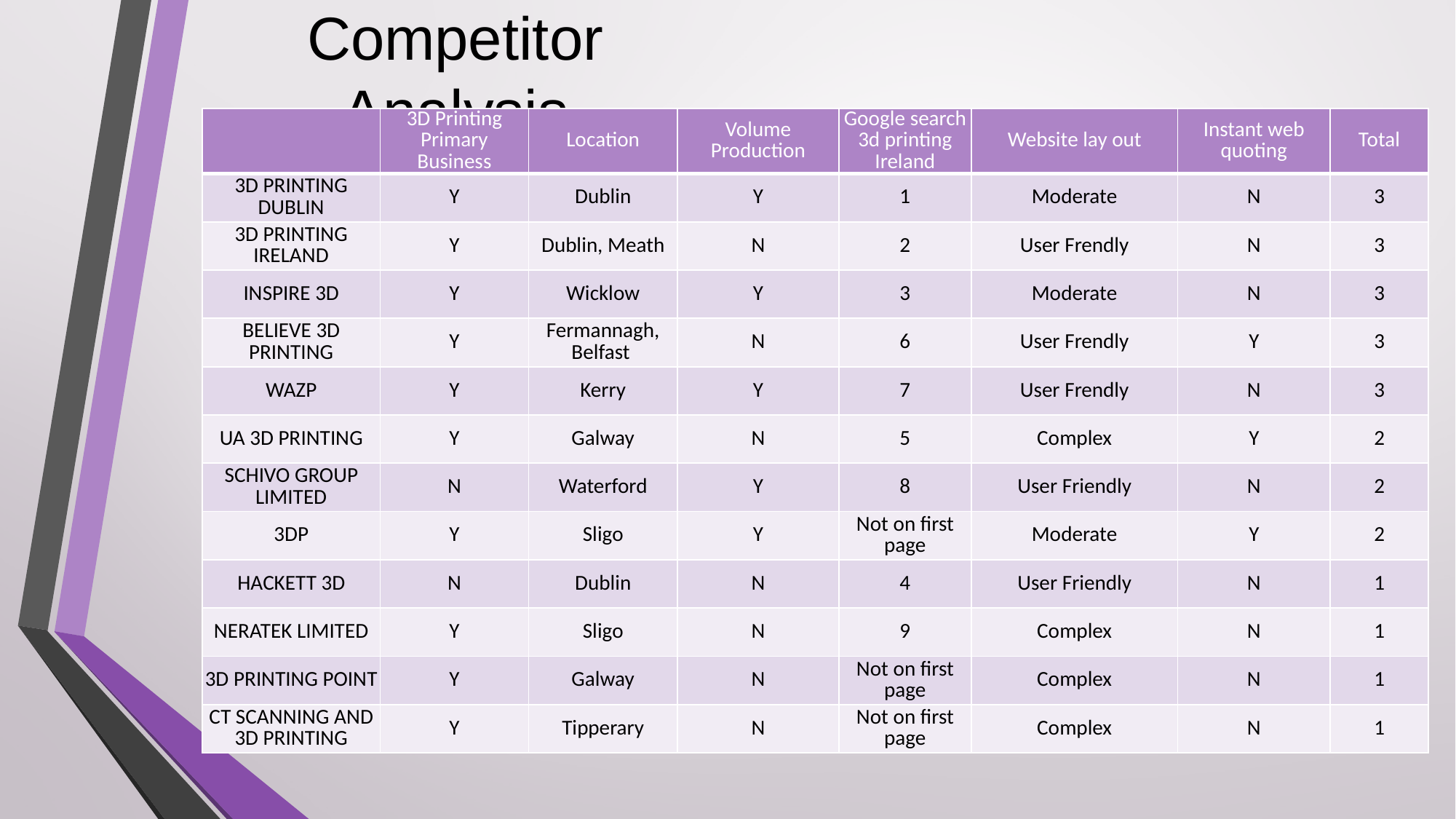

# Competitor Analysis
|  | 3D Printing Primary Business | Location | Volume Production | Google search 3d printing Ireland | Website lay out | Instant web quoting | Total |
| --- | --- | --- | --- | --- | --- | --- | --- |
| 3D PRINTING DUBLIN | Y | Dublin | Y | 1 | Moderate | N | 3 |
| 3D PRINTING IRELAND | Y | Dublin, Meath | N | 2 | User Frendly | N | 3 |
| INSPIRE 3D | Y | Wicklow | Y | 3 | Moderate | N | 3 |
| BELIEVE 3D PRINTING | Y | Fermannagh, Belfast | N | 6 | User Frendly | Y | 3 |
| WAZP | Y | Kerry | Y | 7 | User Frendly | N | 3 |
| UA 3D PRINTING | Y | Galway | N | 5 | Complex | Y | 2 |
| SCHIVO GROUP LIMITED | N | Waterford | Y | 8 | User Friendly | N | 2 |
| 3DP | Y | Sligo | Y | Not on first page | Moderate | Y | 2 |
| HACKETT 3D | N | Dublin | N | 4 | User Friendly | N | 1 |
| NERATEK LIMITED | Y | Sligo | N | 9 | Complex | N | 1 |
| 3D PRINTING POINT | Y | Galway | N | Not on first page | Complex | N | 1 |
| CT SCANNING AND 3D PRINTING | Y | Tipperary | N | Not on first page | Complex | N | 1 |